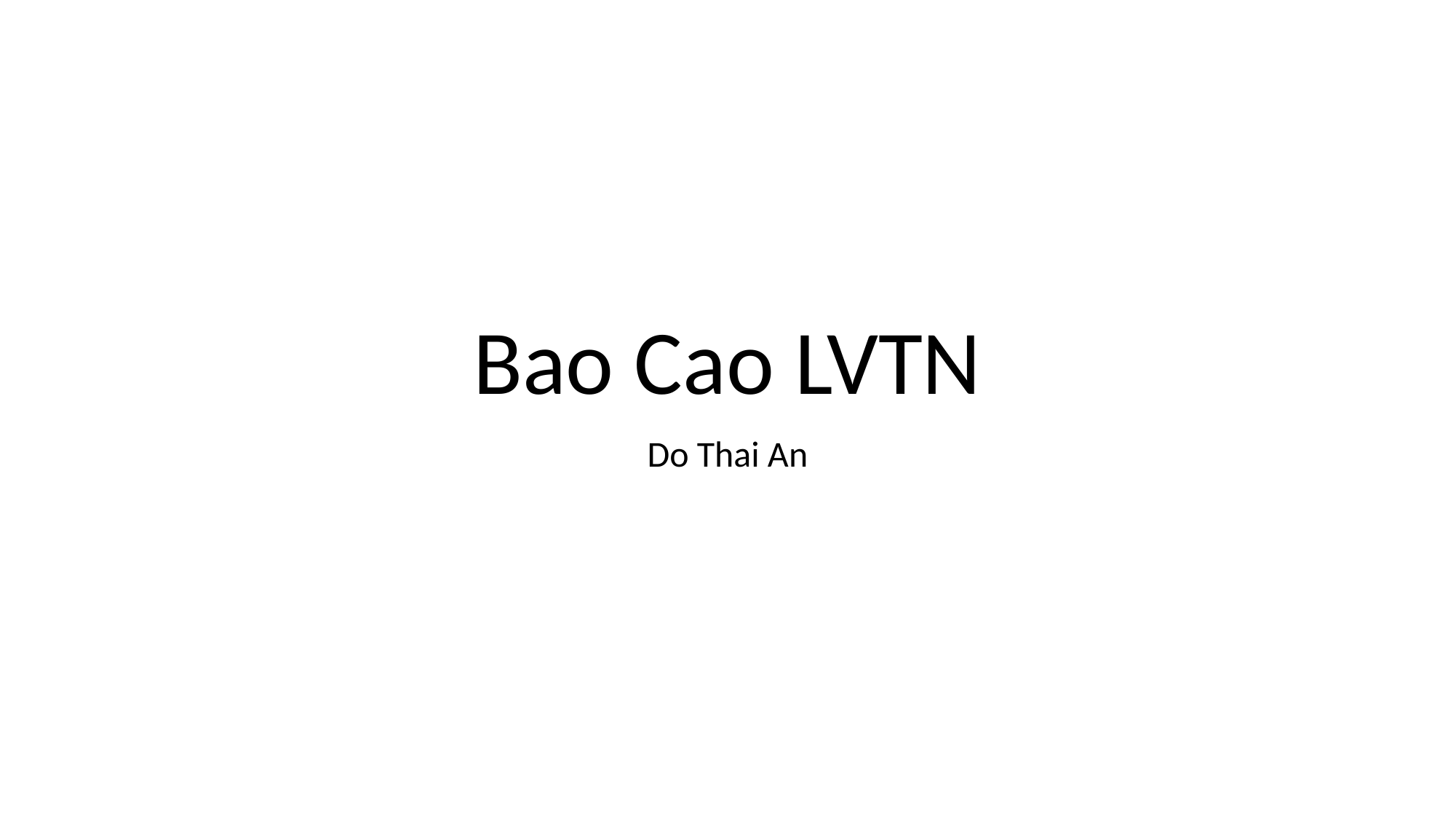

# Bao Cao LVTN
Do Thai An